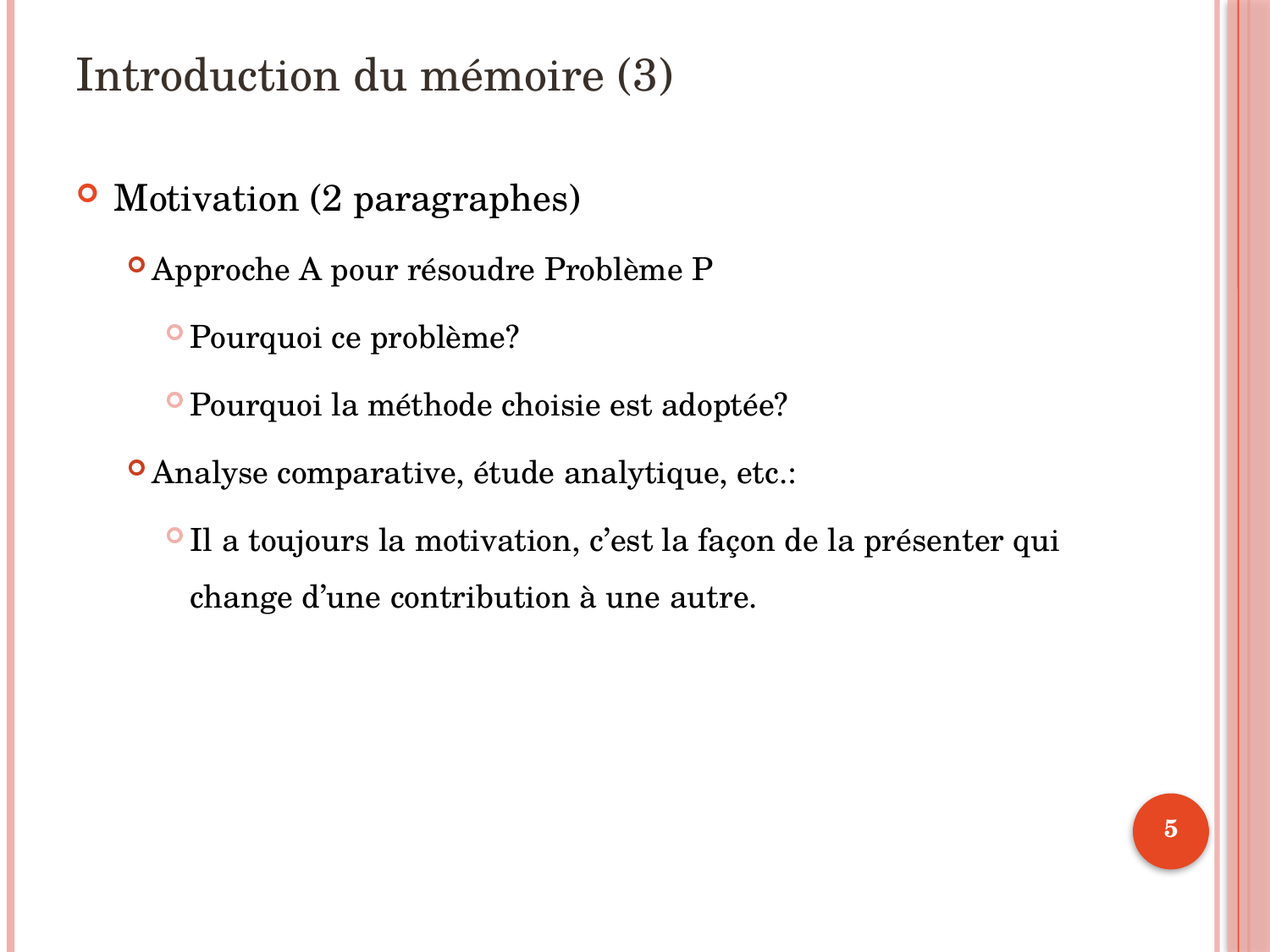

# Introduction du mémoire (3)
Motivation (2 paragraphes)
Approche A pour résoudre Problème P
Pourquoi ce problème?
Pourquoi la méthode choisie est adoptée?
Analyse comparative, étude analytique, etc.:
Il a toujours la motivation, c’est la façon de la présenter qui change d’une contribution à une autre.

5